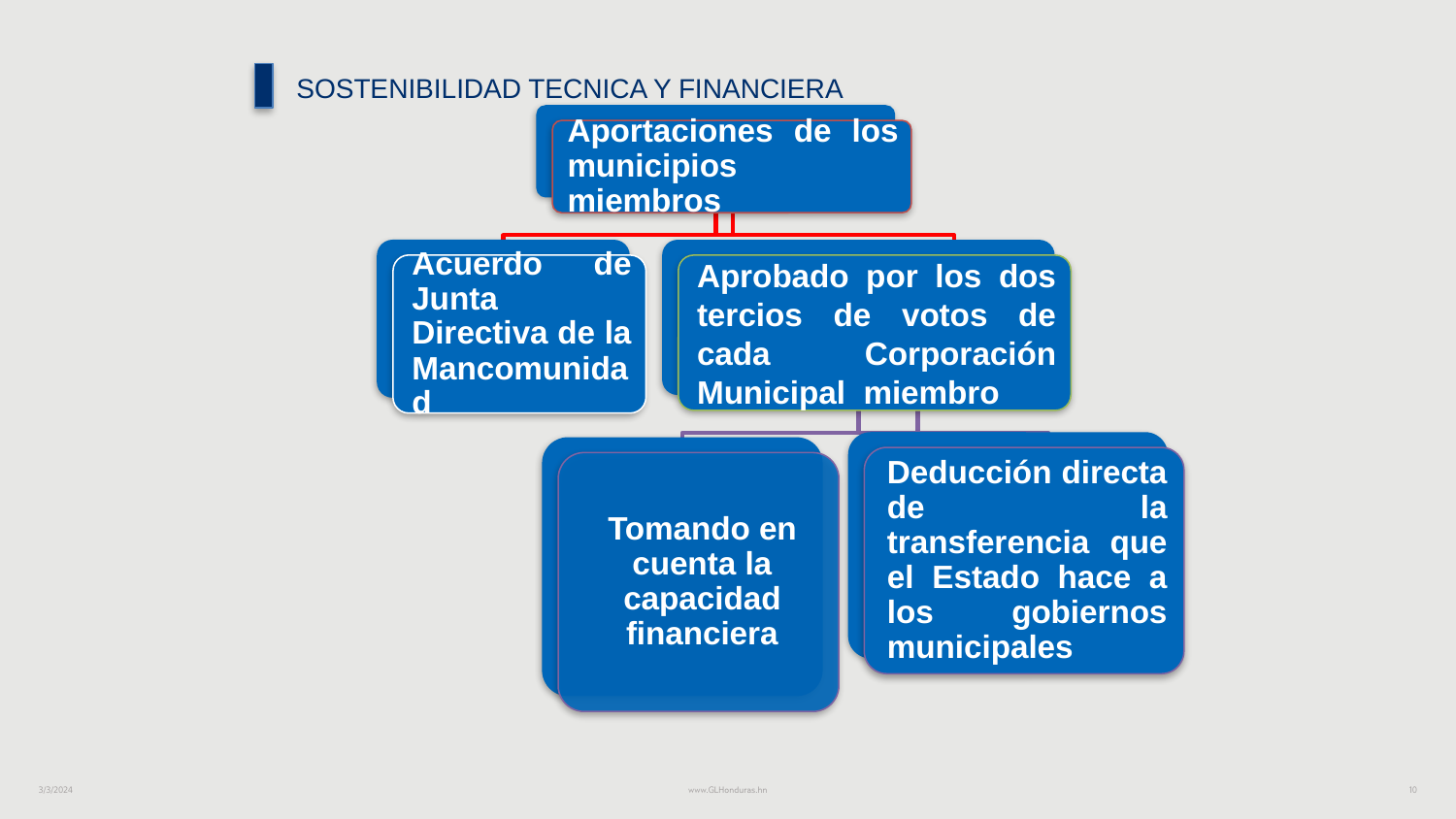

SOSTENIBILIDAD TECNICA Y FINANCIERA
Aportaciones de los municipios miembros
Acuerdo de Junta Directiva de la Mancomunidad
Aprobado por los dos tercios de votos de cada Corporación Municipal  miembro
Tomando en cuenta la capacidad financiera
Deducción directa de la transferencia  que el Estado hace a los gobiernos municipales

3/3/2024
www.GLHonduras.hn
10